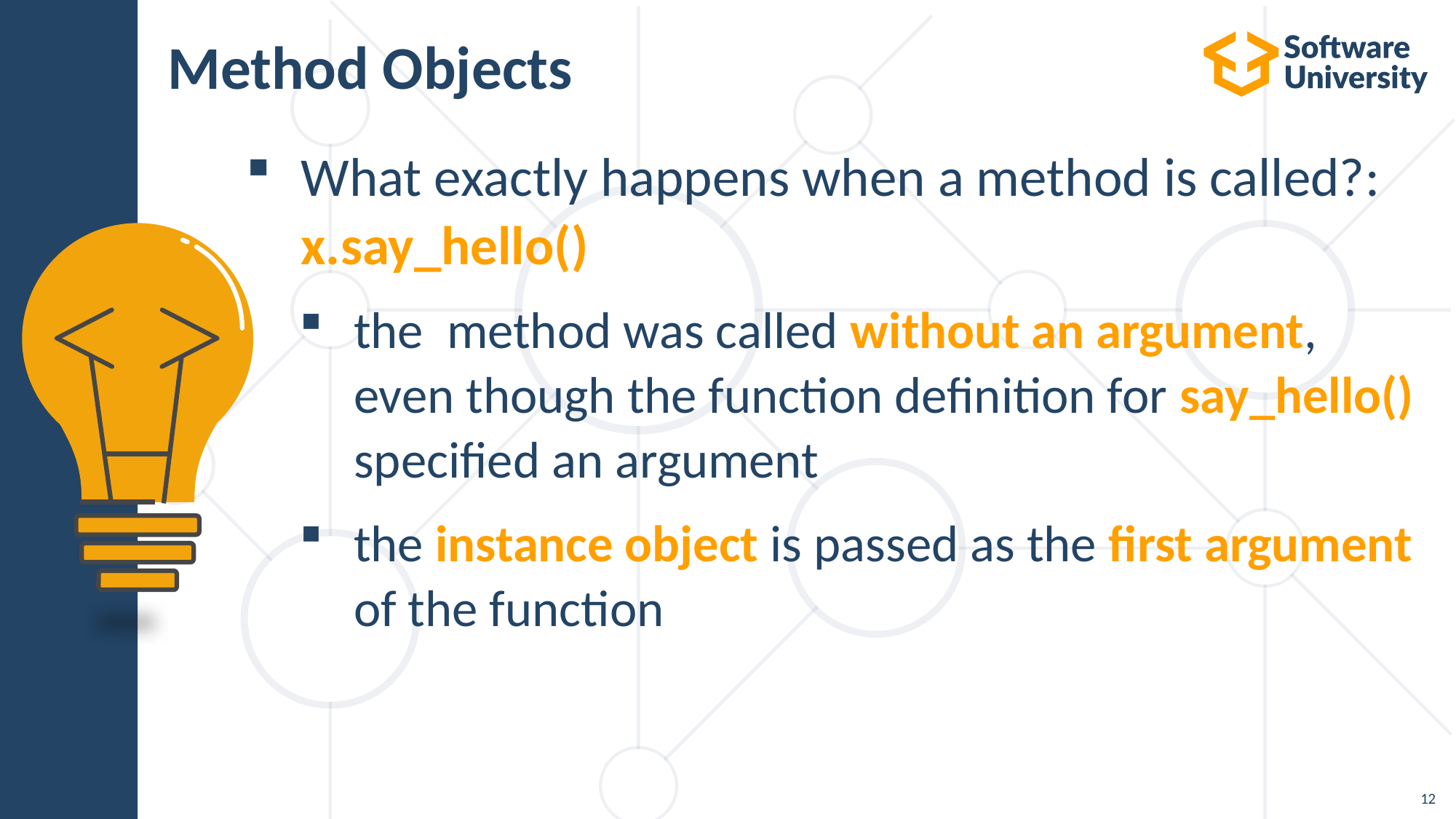

# Method Objects
What exactly happens when a method is called?: x.say_hello()
the  method was called without an argument, even though the function definition for say_hello() specified an argument
the instance object is passed as the first argument of the function
12